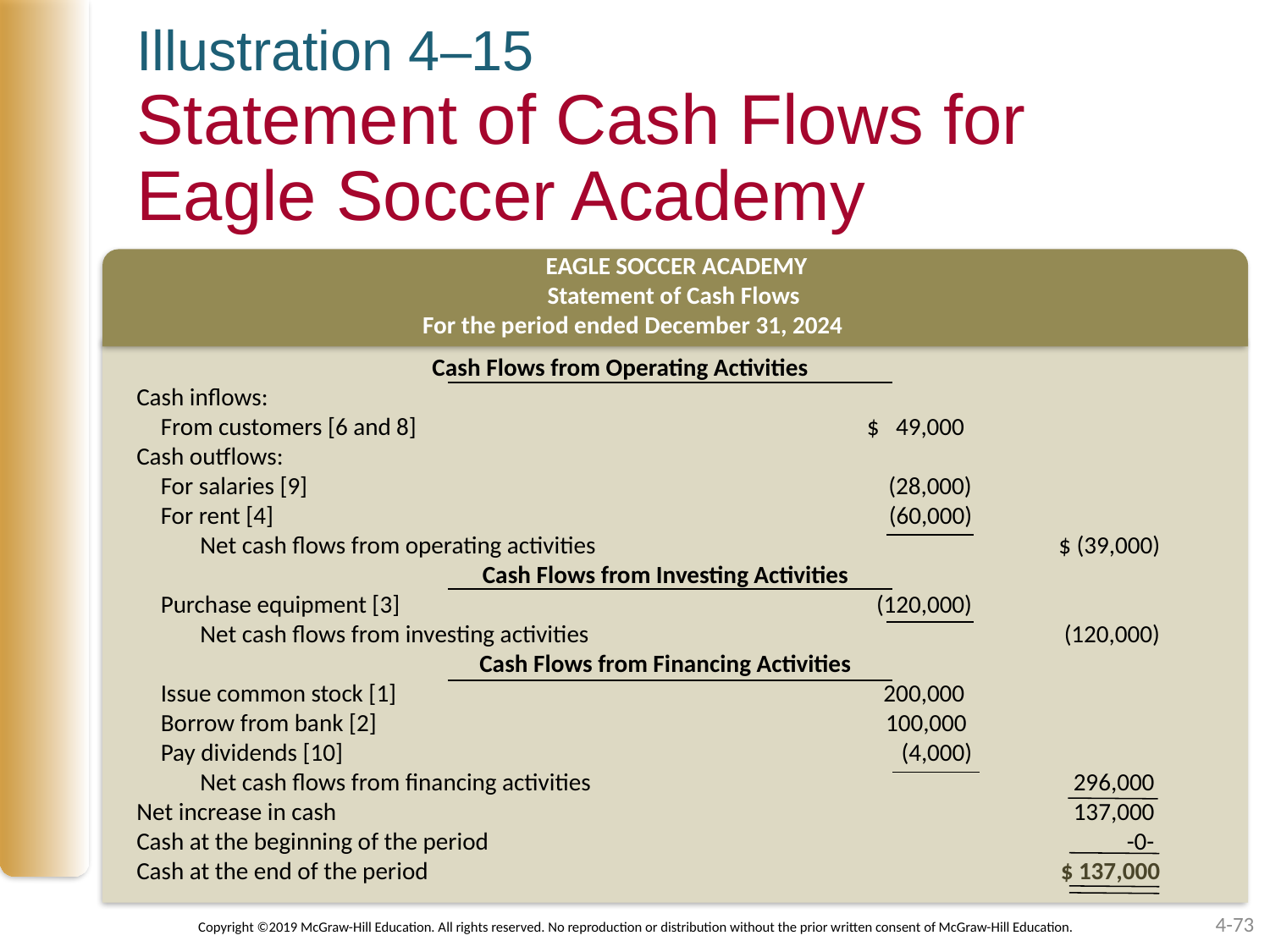

Illustration 4–15
Statement of Cash Flows for
Eagle Soccer Academy
EAGLE SOCCER ACADEMY
Statement of Cash Flows
For the period ended December 31, 2024

Cash Flows from Operating Activities
Cash inflows:
	From customers [6 and 8] 		$   49,000
Cash outflows:
	For salaries [9] 		   (28,000)
	For rent [4] 		 (60,000)
		Net cash flows from operating activities 			$ (39,000)
			Cash Flows from Investing Activities
	Purchase equipment [3] 		(120,000)
		Net cash flows from investing activities 			(120,000)
			Cash Flows from Financing Activities
	Issue common stock [1] 		    200,000
	Borrow from bank [2] 		  100,000
	Pay dividends [10] 		 (4,000)
		Net cash flows from financing activities 			296,000
Net increase in cash 			137,000
Cash at the beginning of the period 			-0-
Cash at the end of the period 			$ 137,000
4-73
Copyright ©2019 McGraw-Hill Education. All rights reserved. No reproduction or distribution without the prior written consent of McGraw-Hill Education.